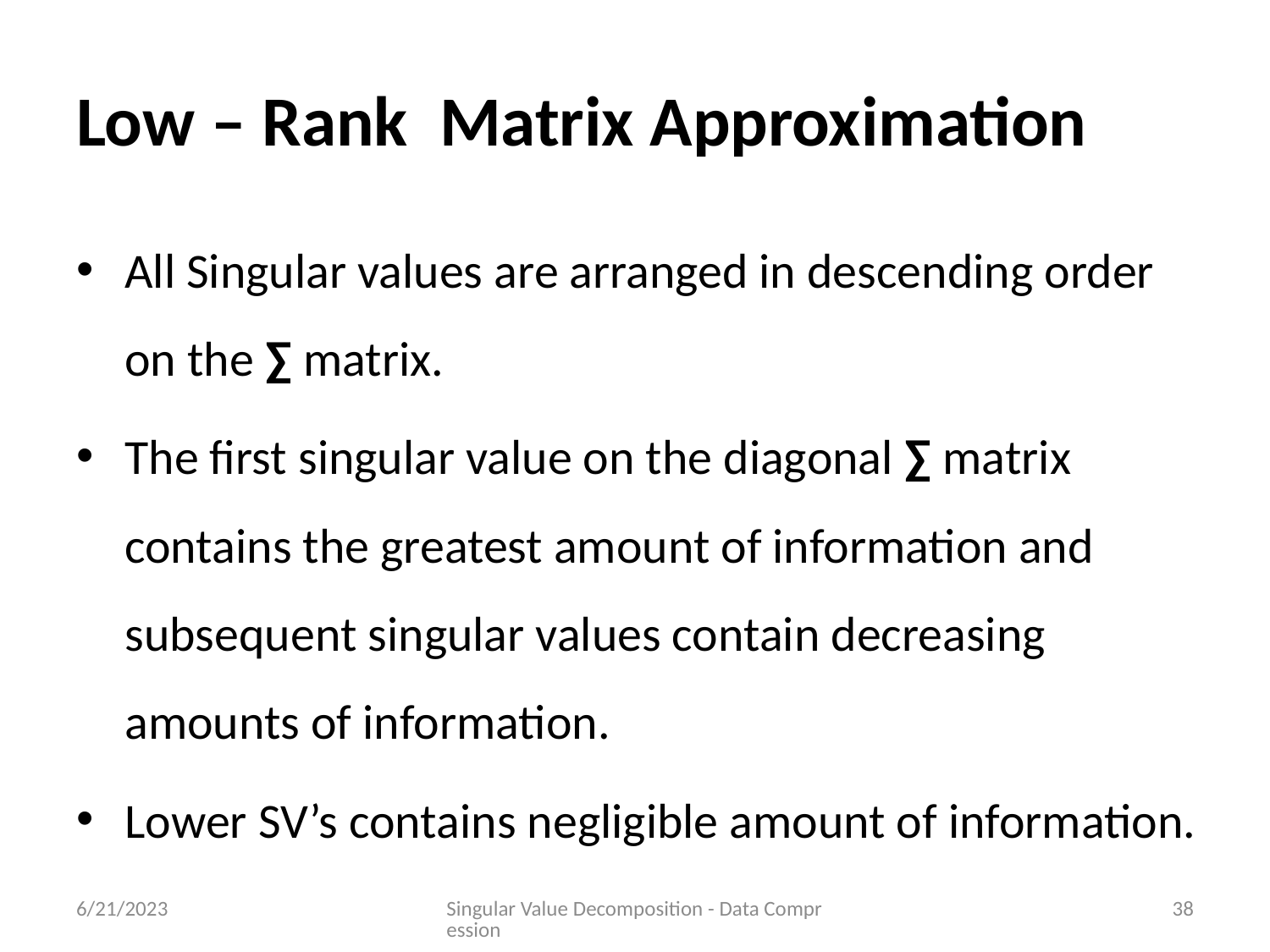

# Low – Rank  Matrix Approximation
All Singular values are arranged in descending order on the ∑ matrix.
The first singular value on the diagonal ∑ matrix contains the greatest amount of information and subsequent singular values contain decreasing amounts of information.
Lower SV’s contains negligible amount of information.
6/21/2023
Singular Value Decomposition - Data Compression
38